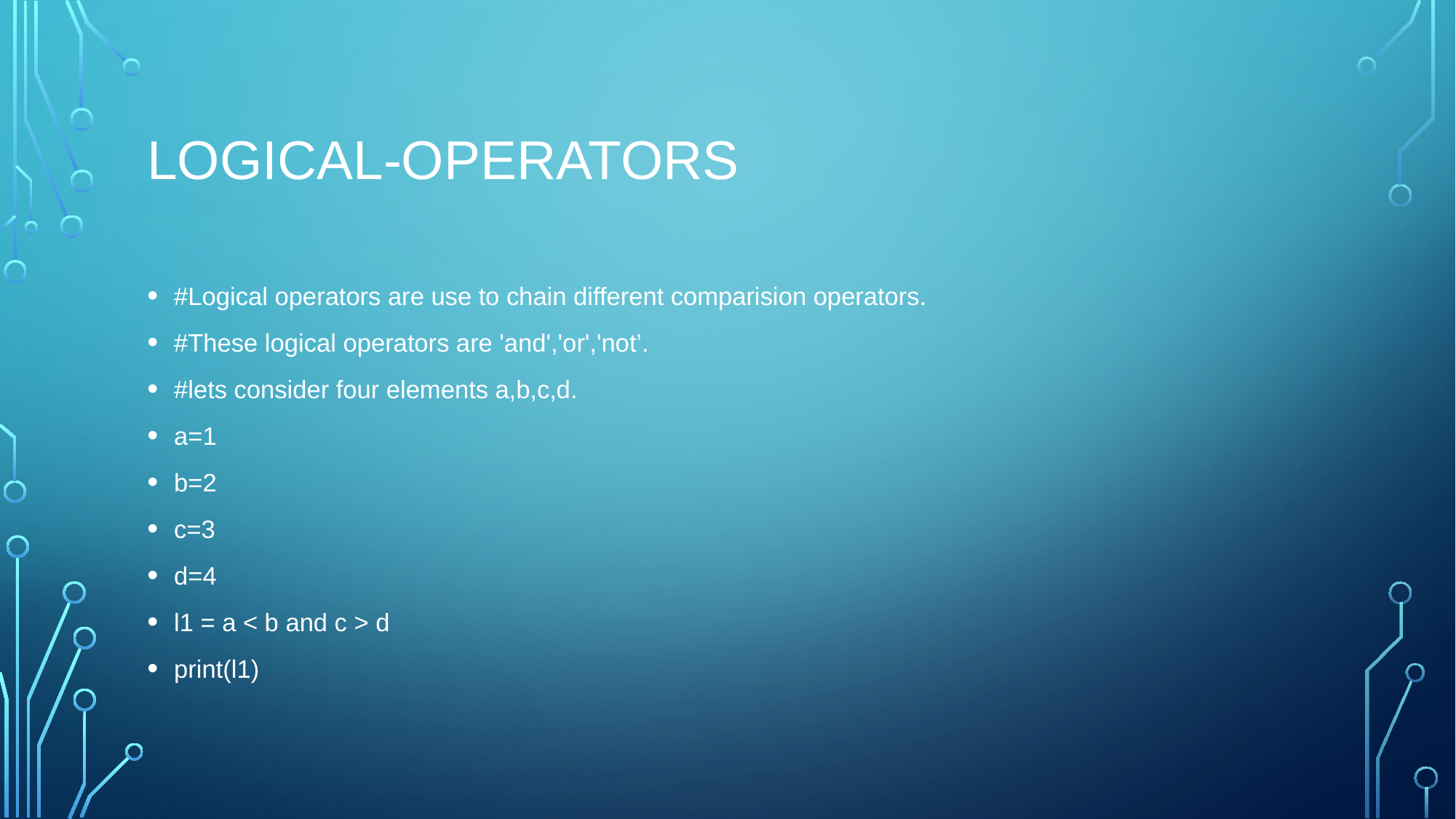

# Logical-operators
#Logical operators are use to chain different comparision operators.
#These logical operators are 'and','or','not’.
#lets consider four elements a,b,c,d.
a=1
b=2
c=3
d=4
l1 = a < b and c > d
print(l1)